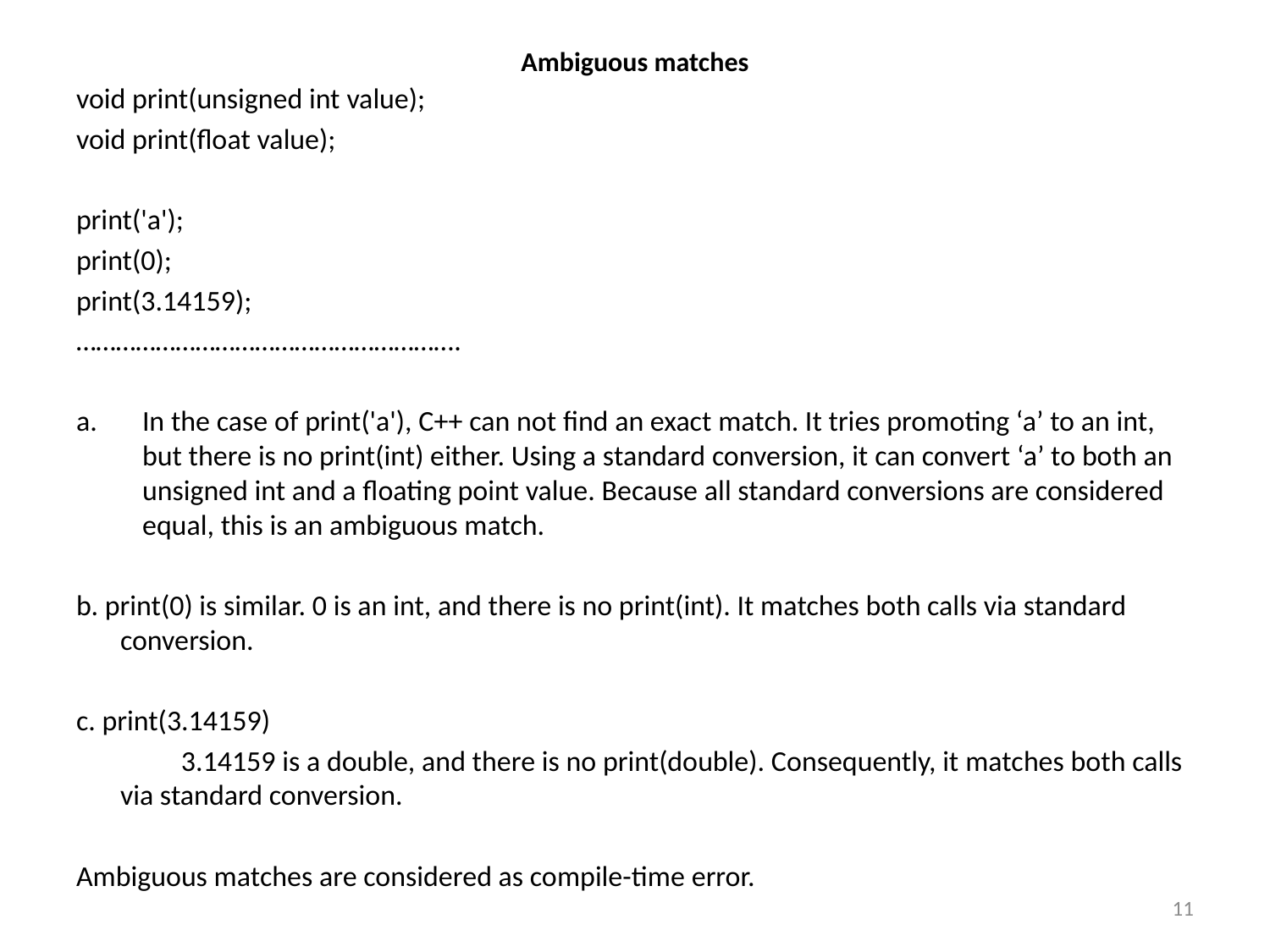

# Ambiguous matches
void print(unsigned int value);
void print(float value);

print('a');
print(0);
print(3.14159);
………………………………………………….

In the case of print('a'), C++ can not find an exact match. It tries promoting ‘a’ to an int, but there is no print(int) either. Using a standard conversion, it can convert ‘a’ to both an unsigned int and a floating point value. Because all standard conversions are considered equal, this is an ambiguous match.

b. print(0) is similar. 0 is an int, and there is no print(int). It matches both calls via standard conversion.

c. print(3.14159)
                3.14159 is a double, and there is no print(double). Consequently, it matches both calls via standard conversion.

Ambiguous matches are considered as compile-time error.
11